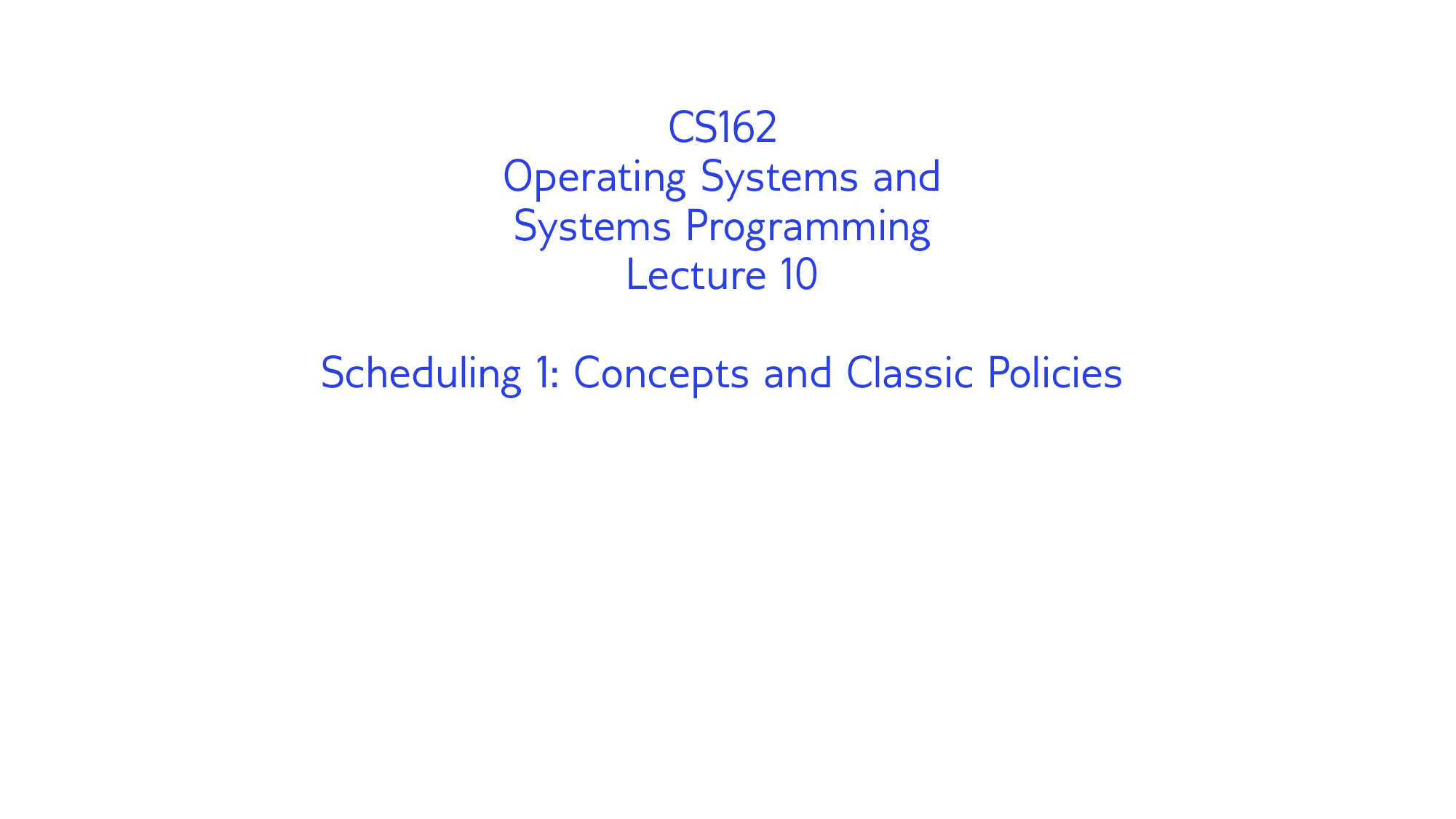

# CS162 Operating Systems and Systems Programming Lecture 10 Scheduling 1: Concepts and Classic Policies